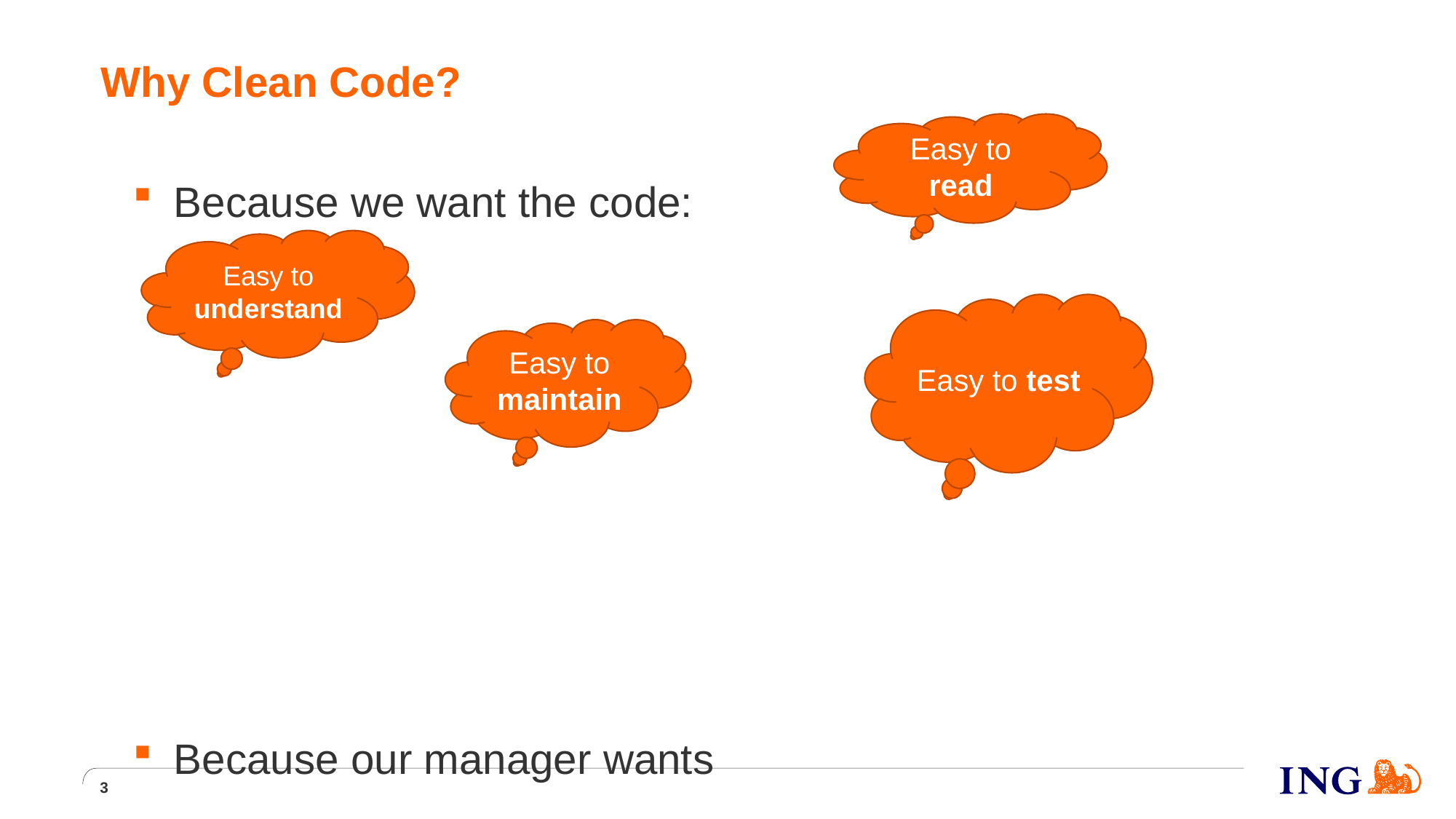

# Why Clean Code?
Easy to read

Because we want the code:

Because our manager wants

			fast delivery and high standards

Easy to understand
Easy to test
Easy to maintain
3